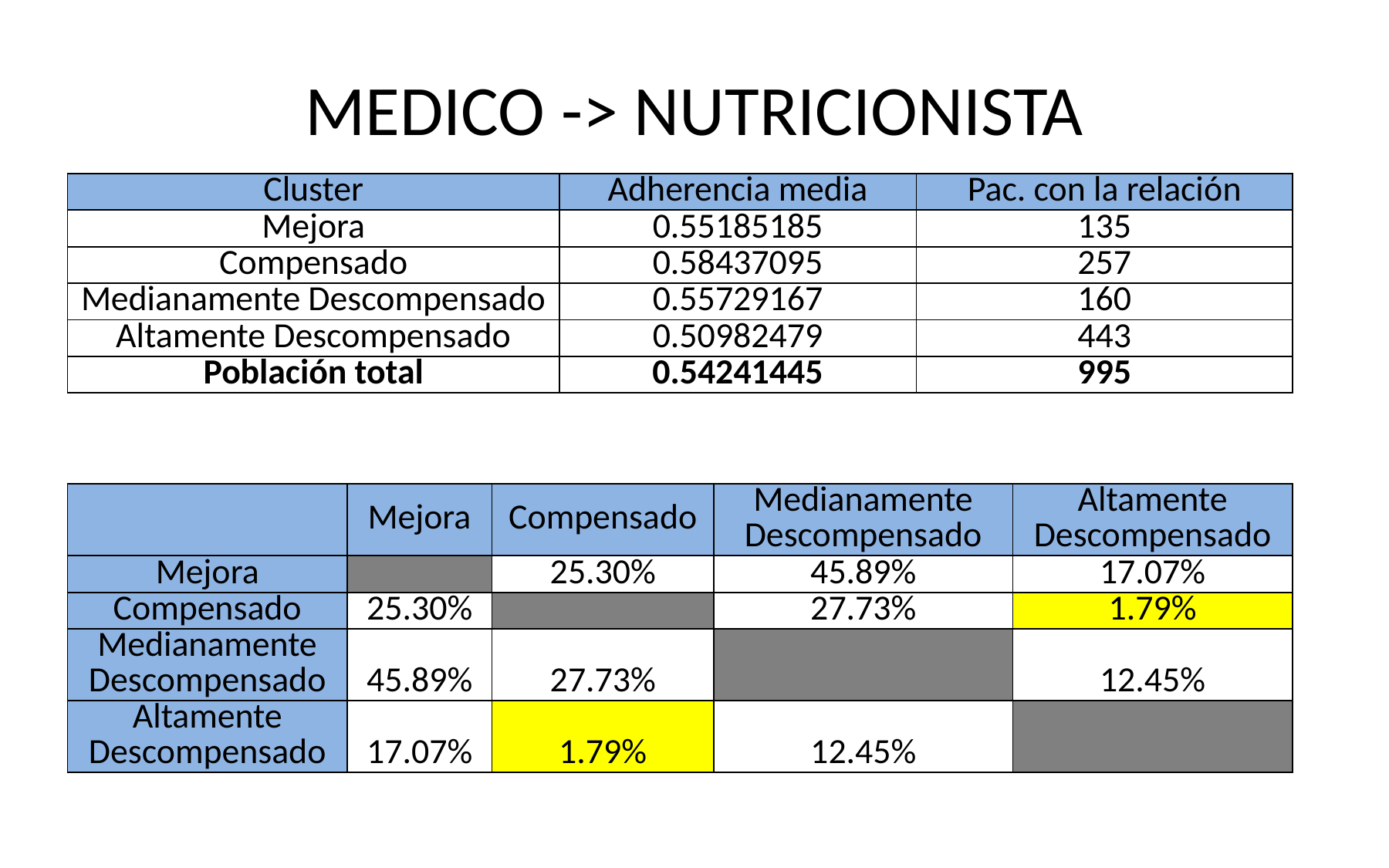

# MEDICO -> NUTRICIONISTA
| Cluster | Adherencia media | Pac. con la relación |
| --- | --- | --- |
| Mejora | 0.55185185 | 135 |
| Compensado | 0.58437095 | 257 |
| Medianamente Descompensado | 0.55729167 | 160 |
| Altamente Descompensado | 0.50982479 | 443 |
| Población total | 0.54241445 | 995 |
|  | Mejora | Compensado | Medianamente Descompensado | Altamente Descompensado |
| --- | --- | --- | --- | --- |
| Mejora |  | 25.30% | 45.89% | 17.07% |
| Compensado | 25.30% |  | 27.73% | 1.79% |
| Medianamente Descompensado | 45.89% | 27.73% |  | 12.45% |
| Altamente Descompensado | 17.07% | 1.79% | 12.45% |  |